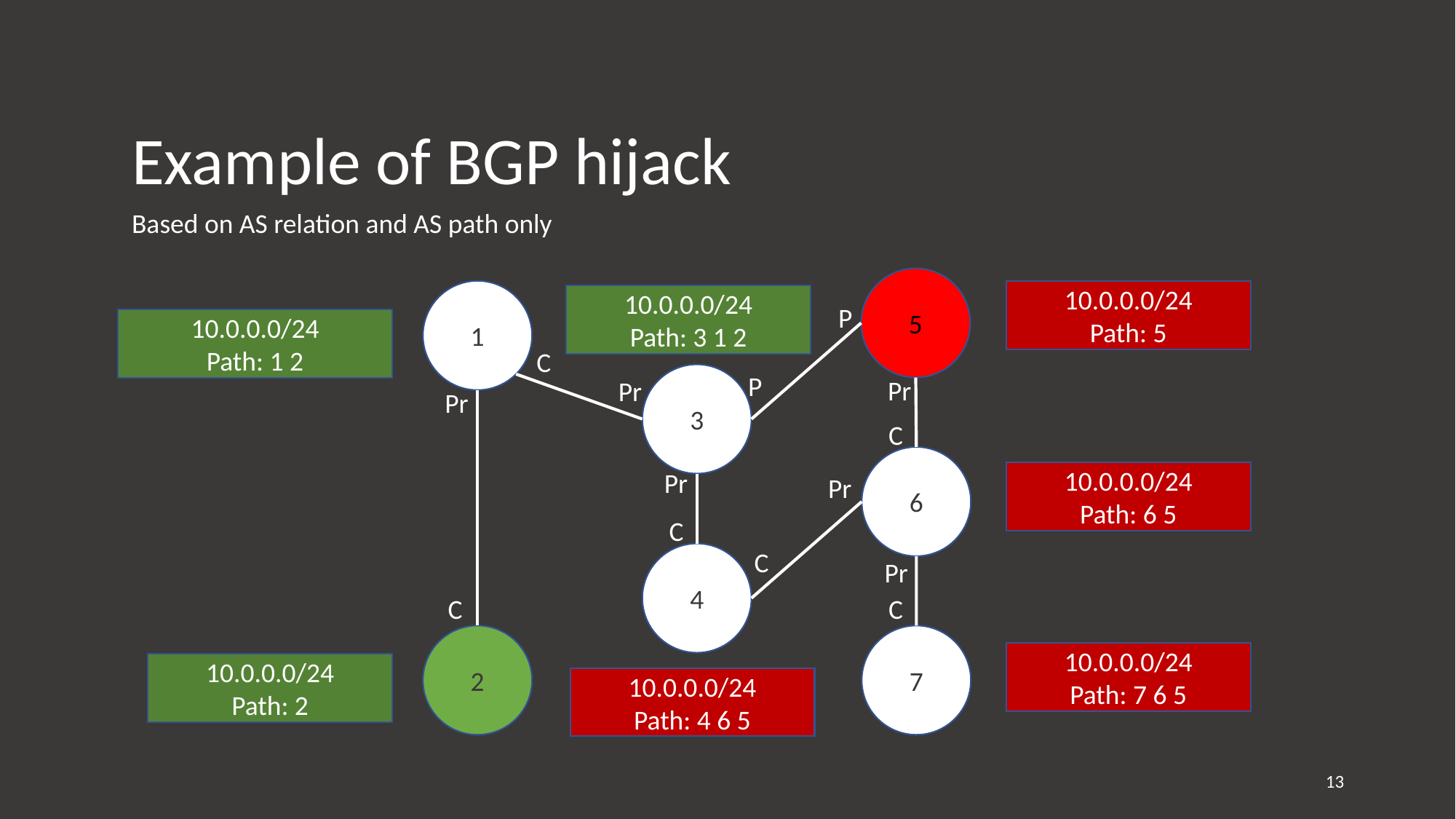

# Example of BGP hijack
Based on AS relation and AS path only
5
1
10.0.0.0/24
Path: 5
10.0.0.0/24
Path: 3 1 2
P
10.0.0.0/24
Path: 1 2
C
P
3
Pr
Pr
Pr
C
6
Pr
10.0.0.0/24
Path: 6 5
Pr
C
C
4
Pr
C
C
2
7
10.0.0.0/24
Path: 7 6 5
10.0.0.0/24
Path: 2
10.0.0.0/24
Path: 4 6 5
13